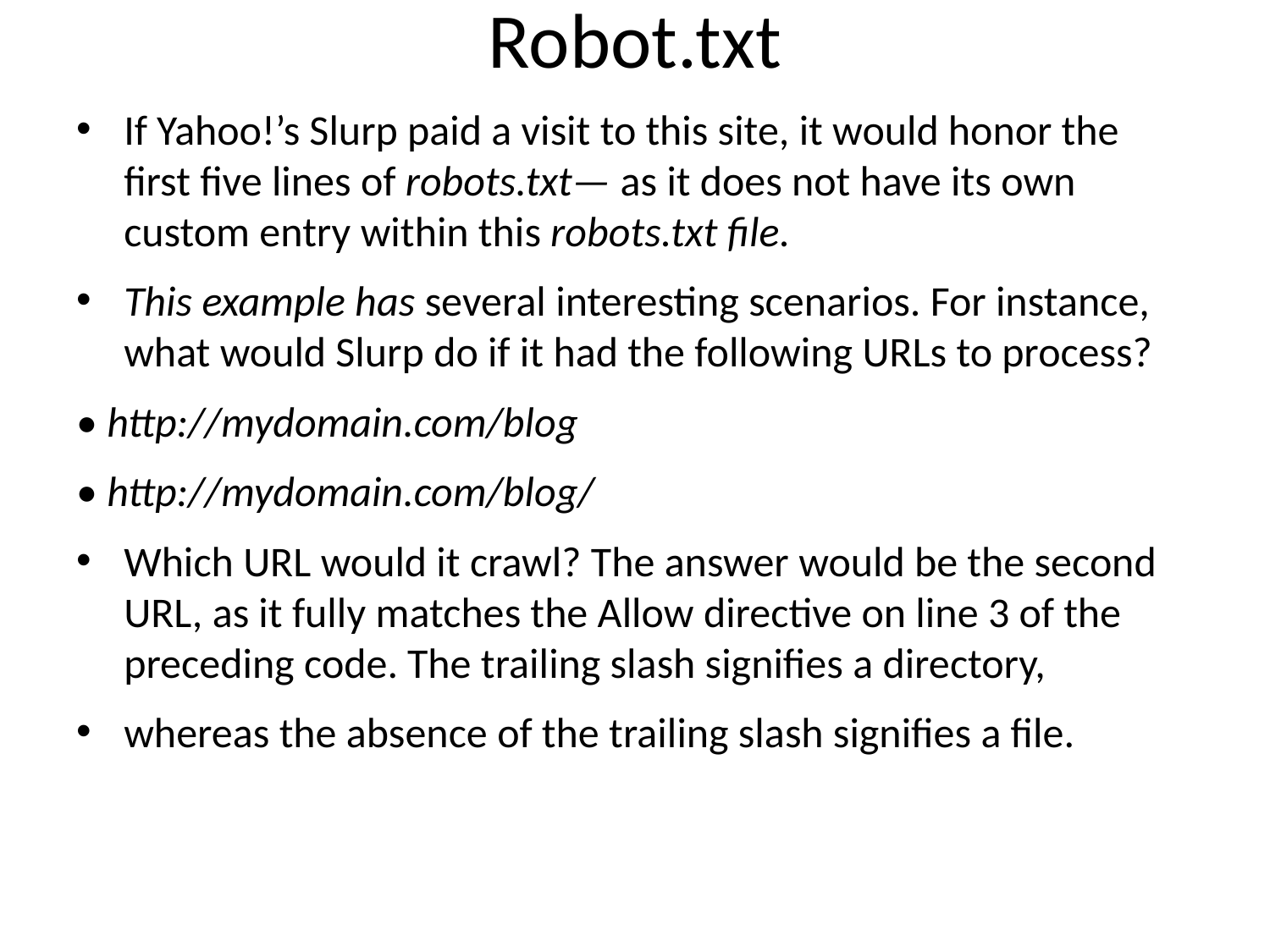

# Robot.txt
If Yahoo!’s Slurp paid a visit to this site, it would honor the first five lines of robots.txt— as it does not have its own custom entry within this robots.txt file.
This example has several interesting scenarios. For instance, what would Slurp do if it had the following URLs to process?
• http://mydomain.com/blog
• http://mydomain.com/blog/
Which URL would it crawl? The answer would be the second URL, as it fully matches the Allow directive on line 3 of the preceding code. The trailing slash signifies a directory,
whereas the absence of the trailing slash signifies a file.